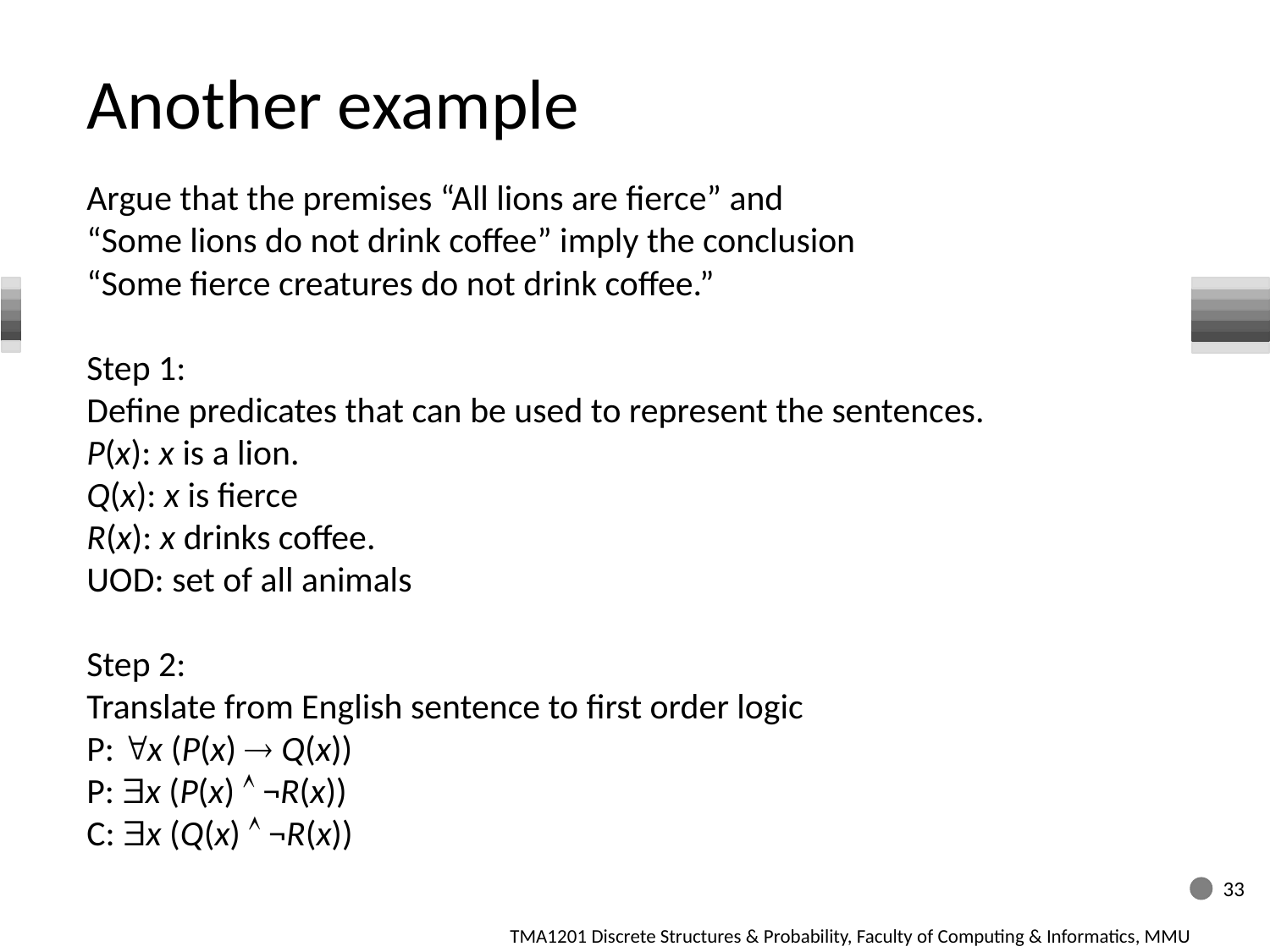

# Another example
Argue that the premises “All lions are fierce” and
“Some lions do not drink coffee” imply the conclusion
“Some fierce creatures do not drink coffee.”
Step 1:
Define predicates that can be used to represent the sentences.
P(x): x is a lion.
Q(x): x is fierce
R(x): x drinks coffee.
UOD: set of all animals

Step 2:
Translate from English sentence to first order logic
P: ∀x (P(x) → Q(x))
P: ∃x (P(x) ∧ ¬R(x))
C: ∃x (Q(x) ∧ ¬R(x))
33
TMA1201 Discrete Structures & Probability, Faculty of Computing & Informatics, MMU